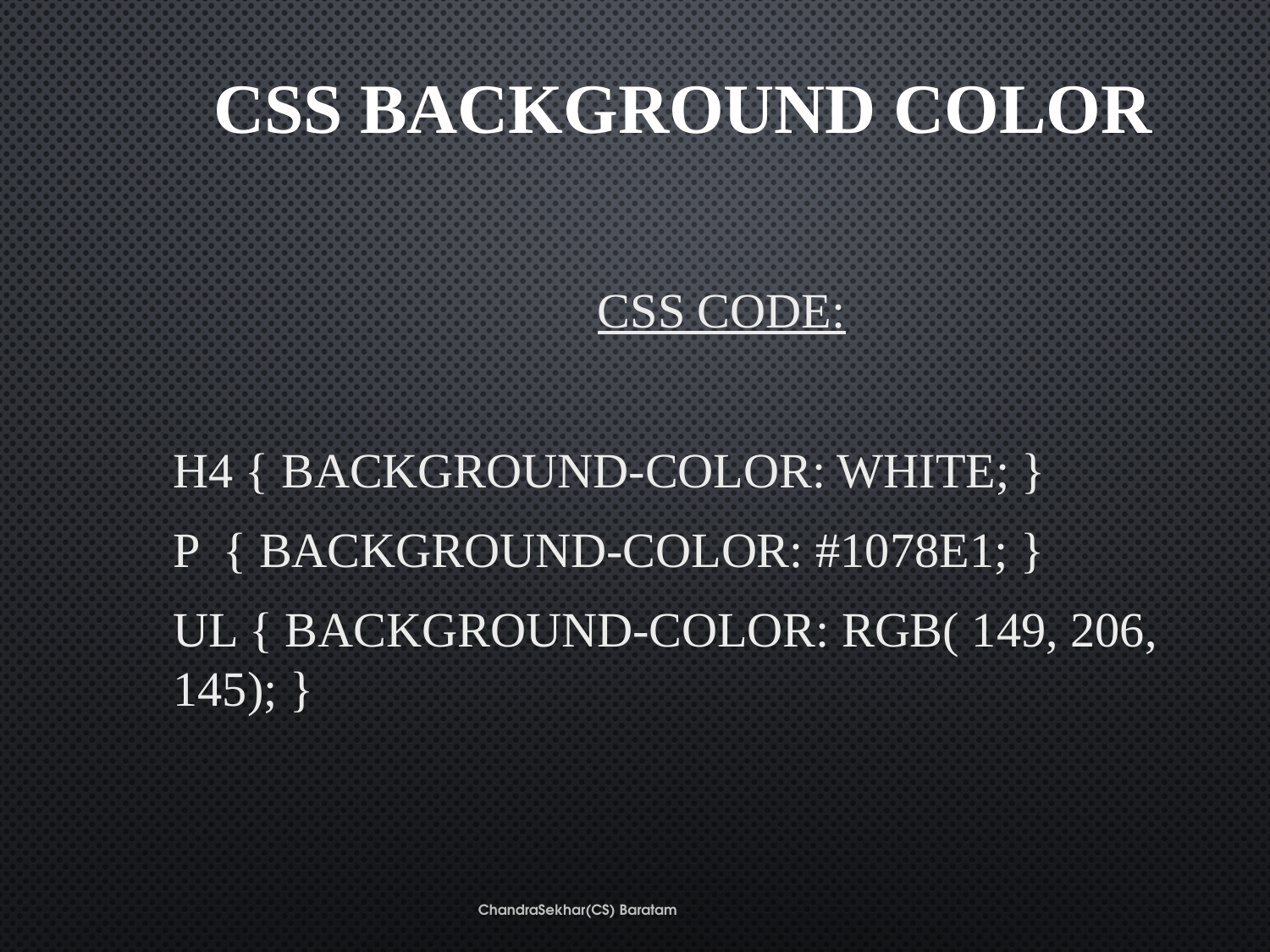

# CSS Background Color
CSS Code:

h4 { background-color: white; }
p  { background-color: #1078E1; }
ul { background-color: rgb( 149, 206, 145); }

ChandraSekhar(CS) Baratam